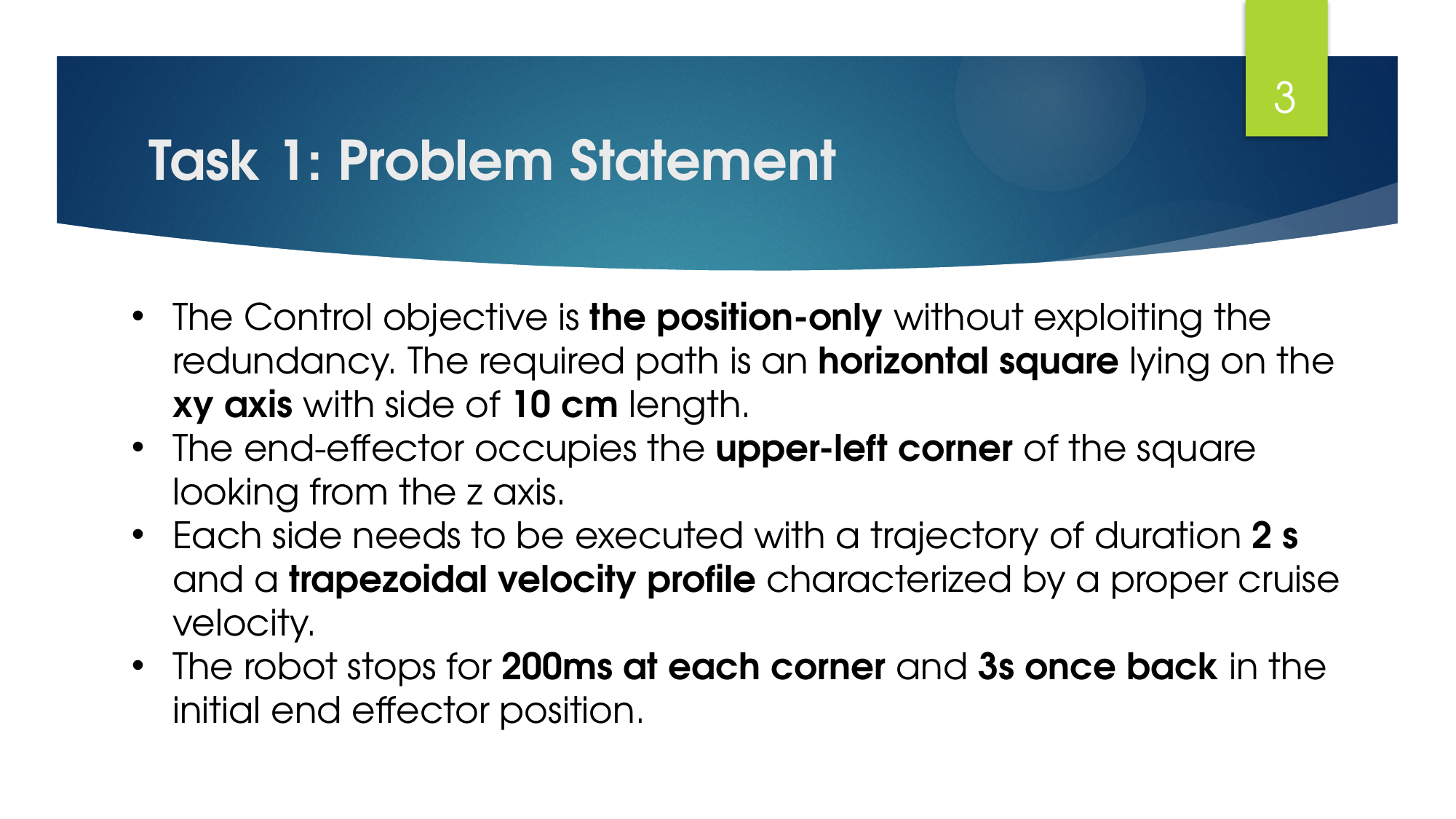

3
# Task 1: Problem Statement
The Control objective is the position-only without exploiting the redundancy. The required path is an horizontal square lying on the xy axis with side of 10 cm length.
The end-effector occupies the upper-left corner of the square looking from the z axis.
Each side needs to be executed with a trajectory of duration 2 s and a trapezoidal velocity profile characterized by a proper cruise velocity.
The robot stops for 200ms at each corner and 3s once back in the initial end effector position.